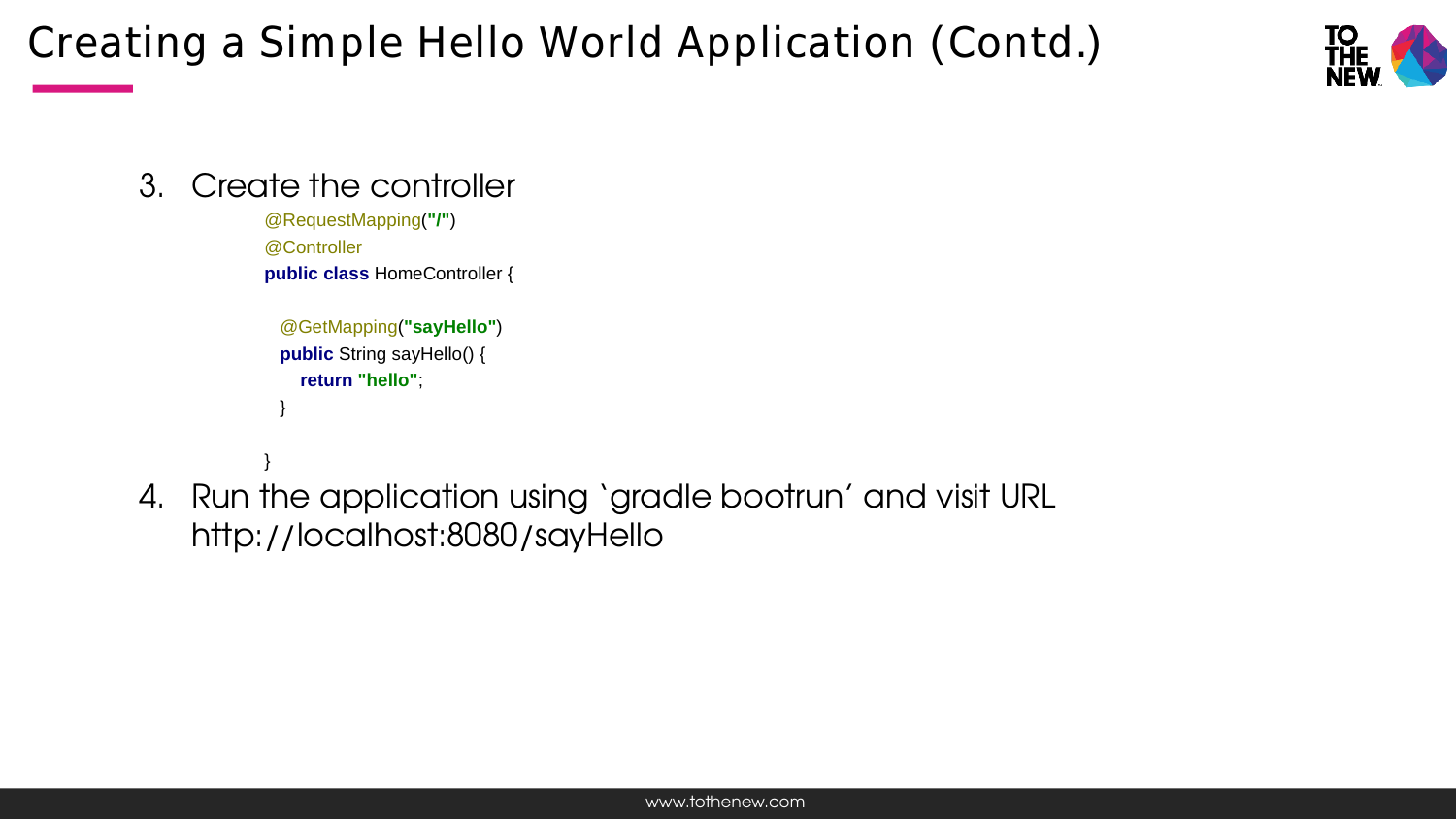

# Creating a Simple Hello World Application (Contd.)
Create the controller
@RequestMapping("/")
@Controller
public class HomeController {

   @GetMapping("sayHello")
   public String sayHello() {
       return "hello";
   }

}
Run the application using ‘gradle bootrun’ and visit URL http://localhost:8080/sayHello